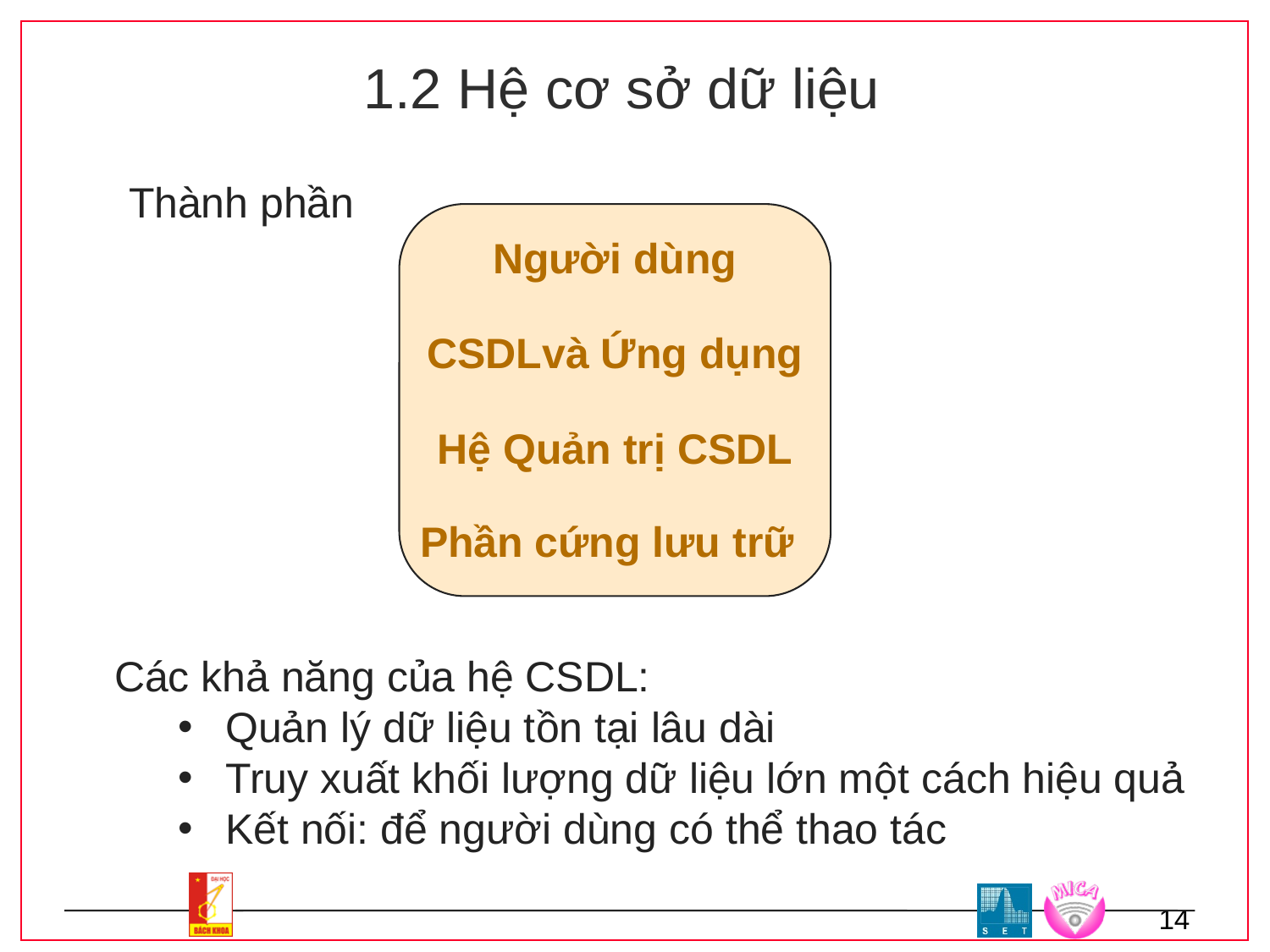

# 1.2 Hệ cơ sở dữ liệu
Thành phần

Người dùng
CSDLvà Ứng dụng
Hệ Quản trị CSDL
Phần cứng lưu trữ
Các khả năng của hệ CSDL:
Quản lý dữ liệu tồn tại lâu dài
Truy xuất khối lượng dữ liệu lớn một cách hiệu quả
Kết nối: để người dùng có thể thao tác
14